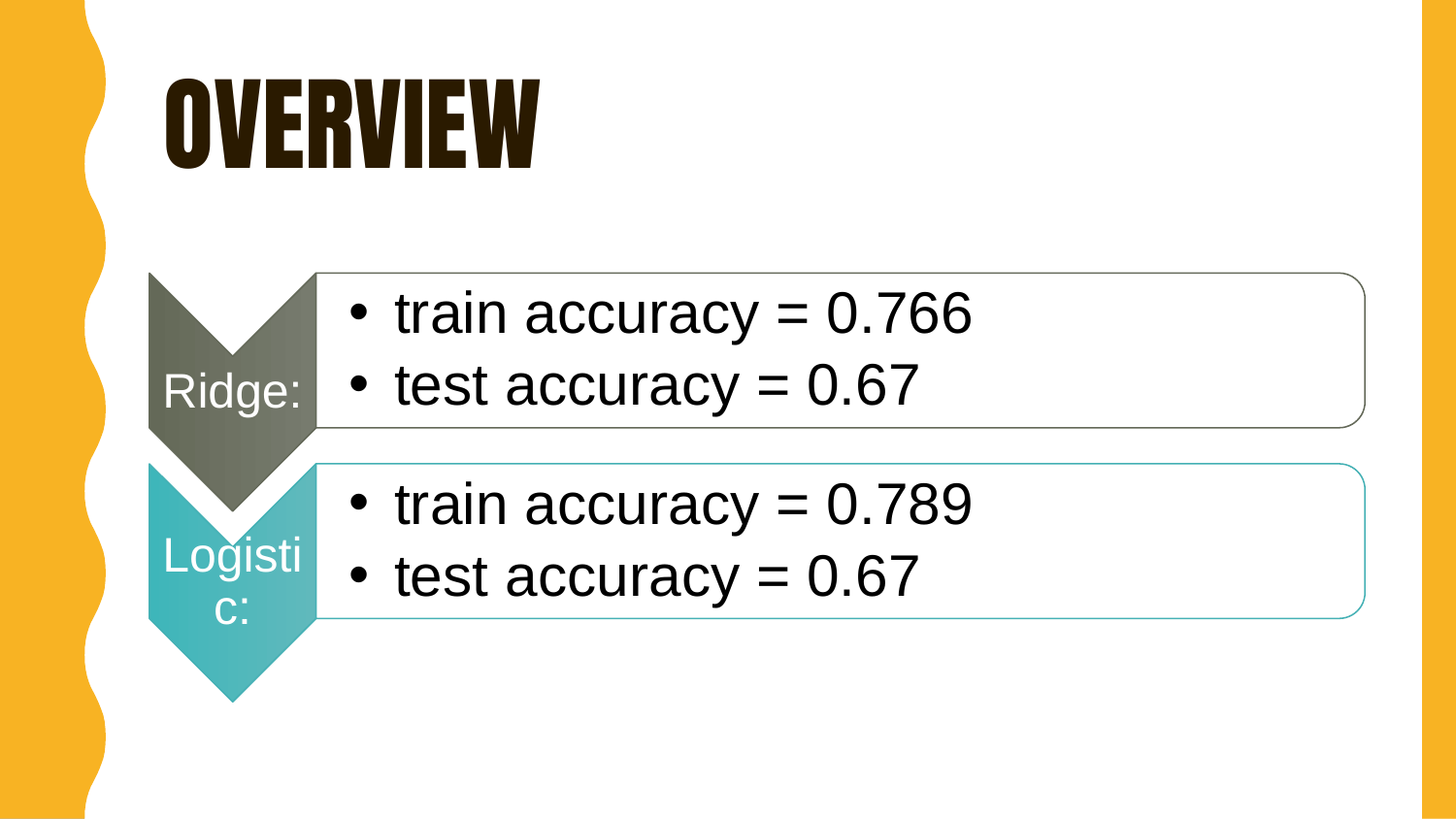

# OVERVIEW

train accuracy = 0.766
test accuracy = 0.67

Ridge:
train accuracy = 0.789
test accuracy = 0.67

Logistic: